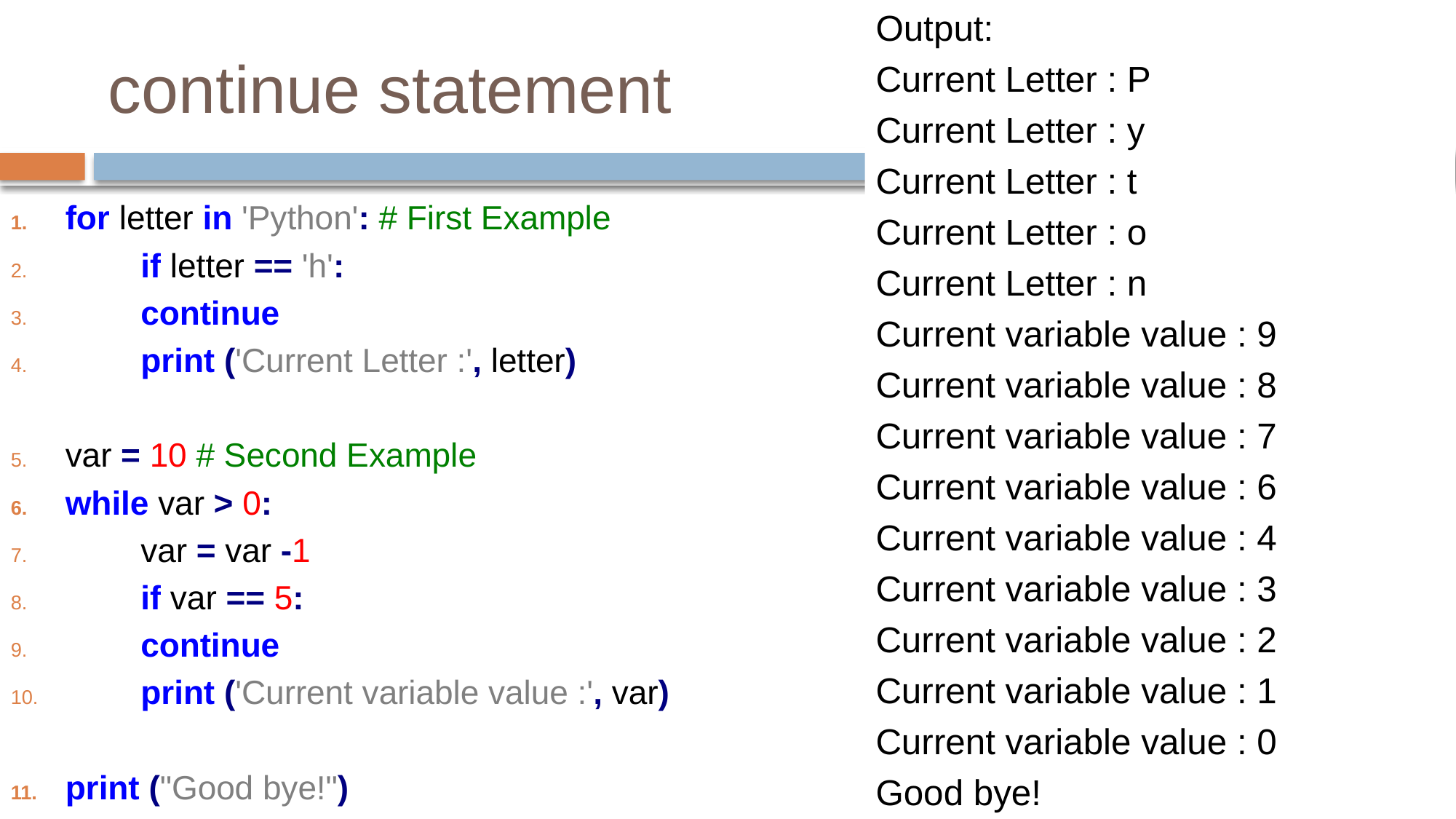

Output:
Current Letter : P
Current Letter : y
Current Letter : t
Current Letter : o
Current Letter : n
Current variable value : 9
Current variable value : 8
Current variable value : 7
Current variable value : 6
Current variable value : 4
Current variable value : 3
Current variable value : 2
Current variable value : 1
Current variable value : 0
Good bye!
# continue statement
for letter in 'Python': # First Example
	if letter == 'h':
		continue
	print ('Current Letter :', letter)

var = 10 # Second Example
while var > 0:
	var = var -1
	if var == 5:
		continue
	print ('Current variable value :', var)

print ("Good bye!")